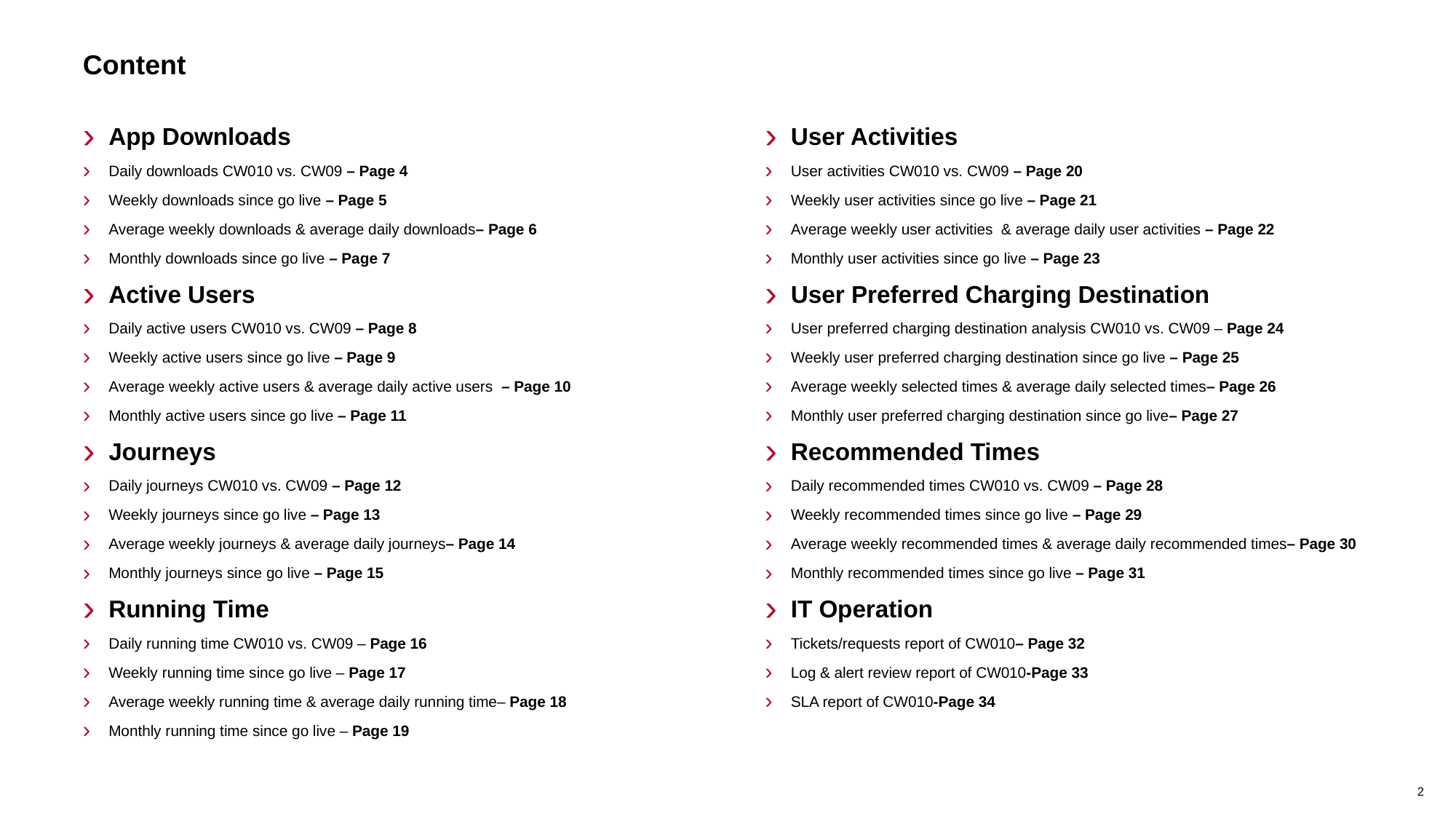

# Content
App Downloads
Daily downloads CW010 vs. CW09 – Page 4
Weekly downloads since go live – Page 5
Average weekly downloads & average daily downloads– Page 6
Monthly downloads since go live – Page 7
Active Users
Daily active users CW010 vs. CW09 – Page 8
Weekly active users since go live – Page 9
Average weekly active users & average daily active users  – Page 10
Monthly active users since go live – Page 11
Journeys
Daily journeys CW010 vs. CW09 – Page 12
Weekly journeys since go live – Page 13
Average weekly journeys & average daily journeys– Page 14
Monthly journeys since go live – Page 15
Running Time
Daily running time CW010 vs. CW09 – Page 16
Weekly running time since go live – Page 17
Average weekly running time & average daily running time– Page 18
Monthly running time since go live – Page 19

User Activities
User activities CW010 vs. CW09 – Page 20
Weekly user activities since go live – Page 21
Average weekly user activities  & average daily user activities – Page 22
Monthly user activities since go live – Page 23
User Preferred Charging Destination
User preferred charging destination analysis CW010 vs. CW09 – Page 24
Weekly user preferred charging destination since go live – Page 25
Average weekly selected times & average daily selected times– Page 26
Monthly user preferred charging destination since go live– Page 27
Recommended Times
Daily recommended times CW010 vs. CW09 – Page 28
Weekly recommended times since go live – Page 29
Average weekly recommended times & average daily recommended times– Page 30
Monthly recommended times since go live – Page 31
IT Operation
Tickets/requests report of CW010– Page 32
Log & alert review report of CW010-Page 33
SLA report of CW010-Page 34